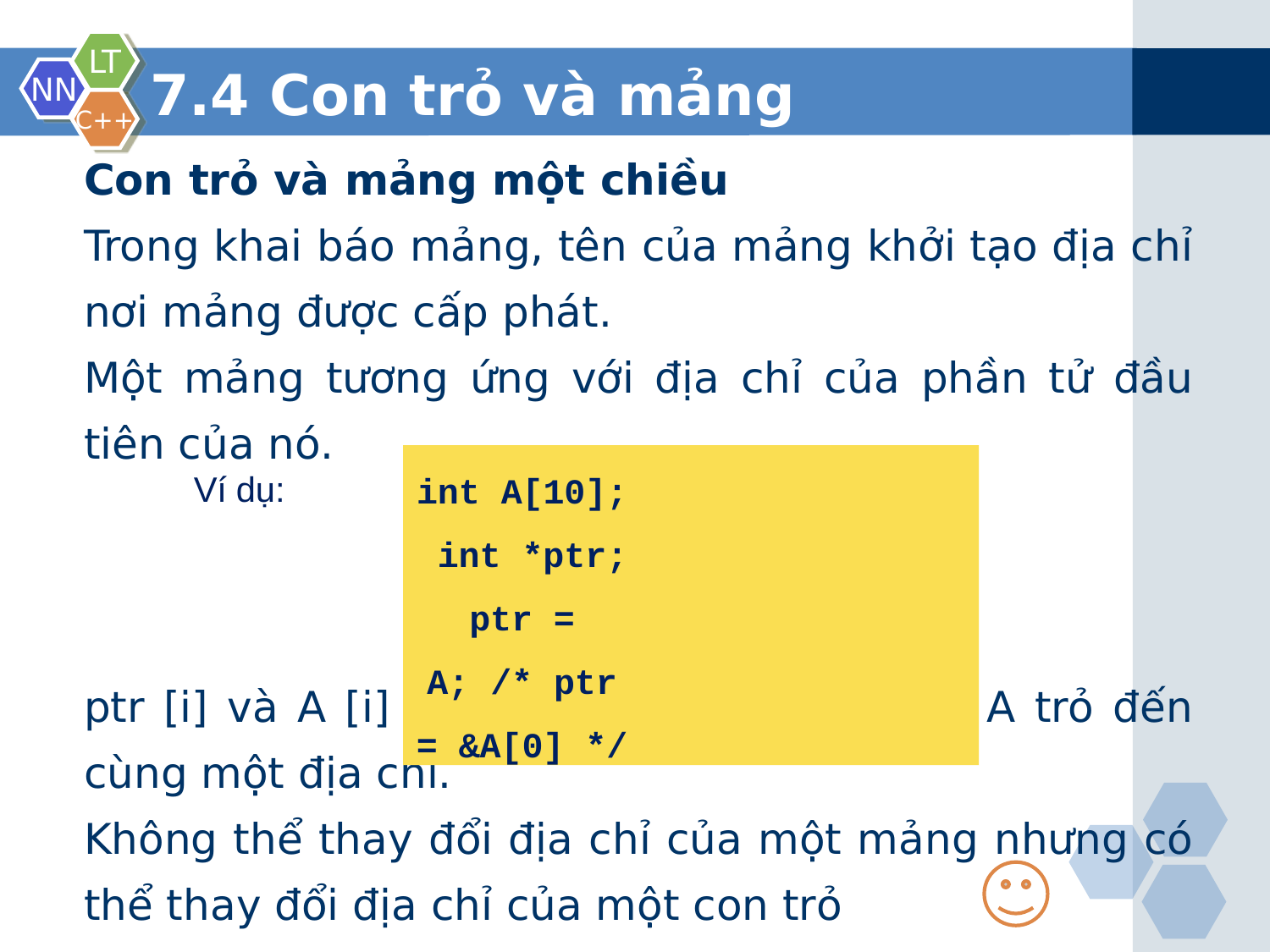

7.4 Con trỏ và mảng
Con trỏ và mảng một chiều
Trong khai báo mảng, tên của mảng khởi tạo địa chỉ nơi mảng được cấp phát.
Một mảng tương ứng với địa chỉ của phần tử đầu tiên của nó.

ptr [i] và A [i] có cùng ý nghĩa vì ptr và A trỏ đến cùng một địa chỉ.
Không thể thay đổi địa chỉ của một mảng nhưng có thể thay đổi địa chỉ của một con trỏ
int A[10];  int *ptr;
ptr = A; /* ptr = &A[0] */
Ví dụ: